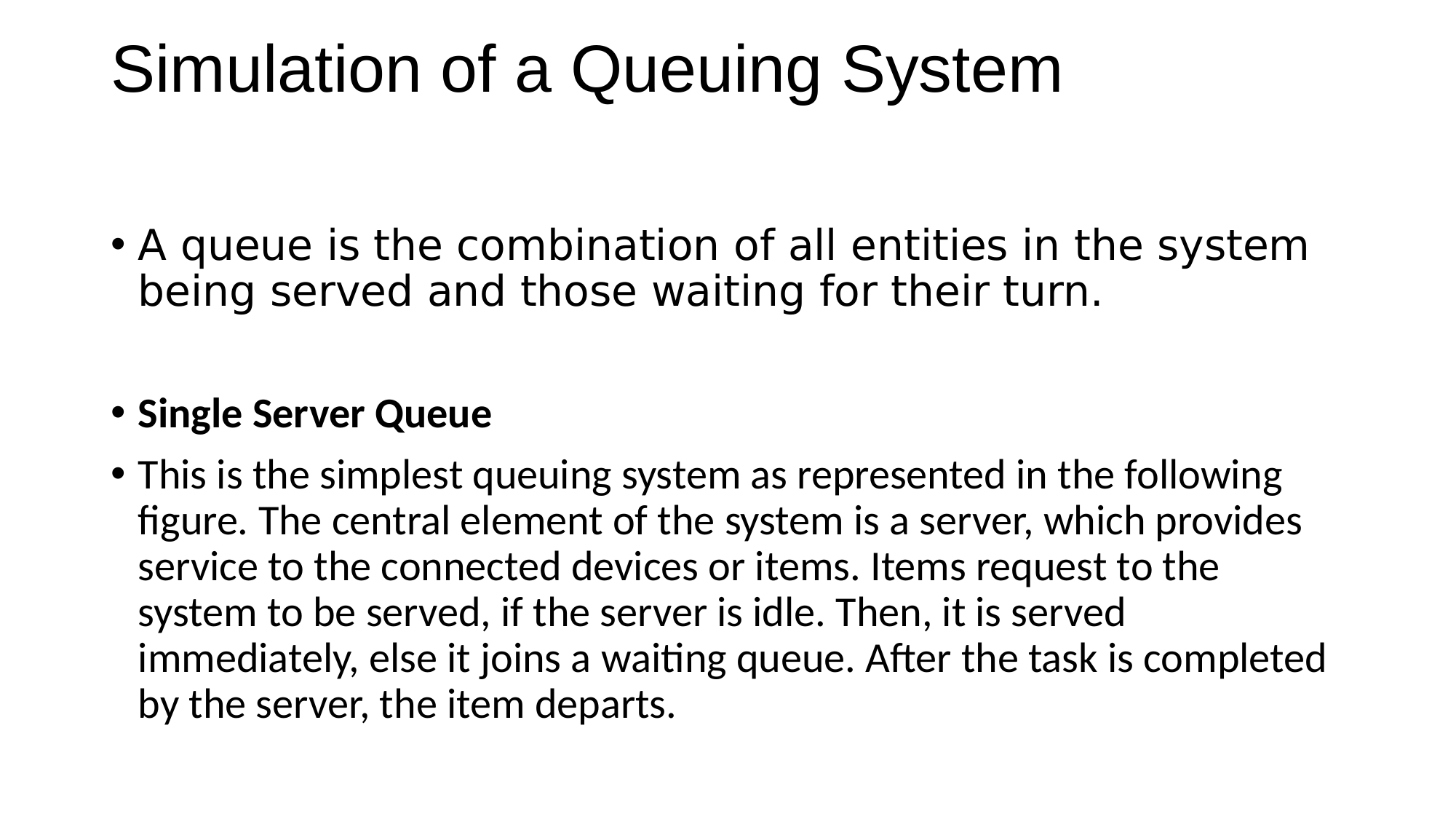

# Simulation of a Queuing System
A queue is the combination of all entities in the system being served and those waiting for their turn.

Single Server Queue
This is the simplest queuing system as represented in the following figure. The central element of the system is a server, which provides service to the connected devices or items. Items request to the system to be served, if the server is idle. Then, it is served immediately, else it joins a waiting queue. After the task is completed by the server, the item departs.